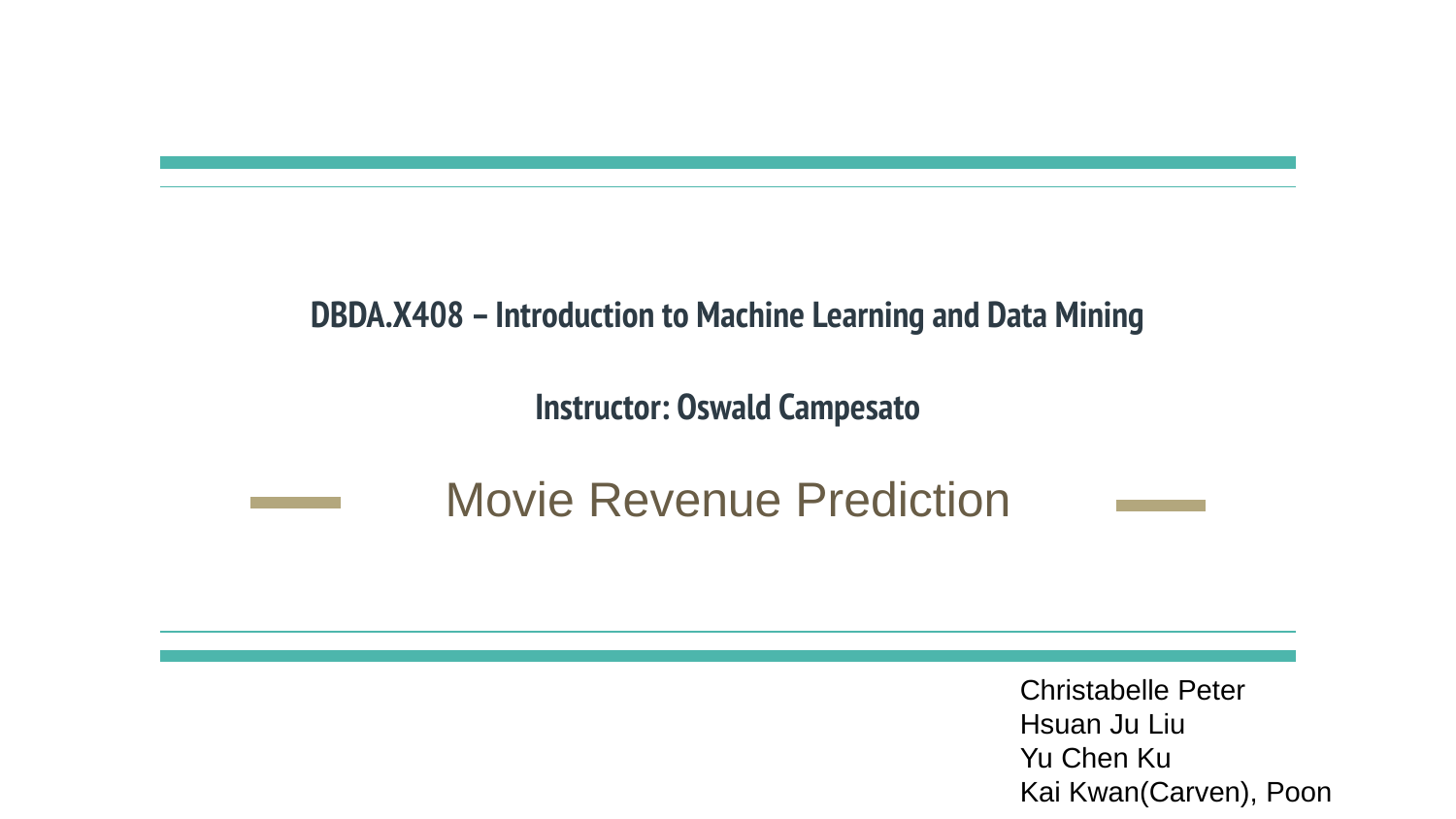

# DBDA.X408 – Introduction to Machine Learning and Data Mining
Instructor: Oswald Campesato
Movie Revenue Prediction
Christabelle Peter
Hsuan Ju Liu
Yu Chen Ku
Kai Kwan(Carven), Poon